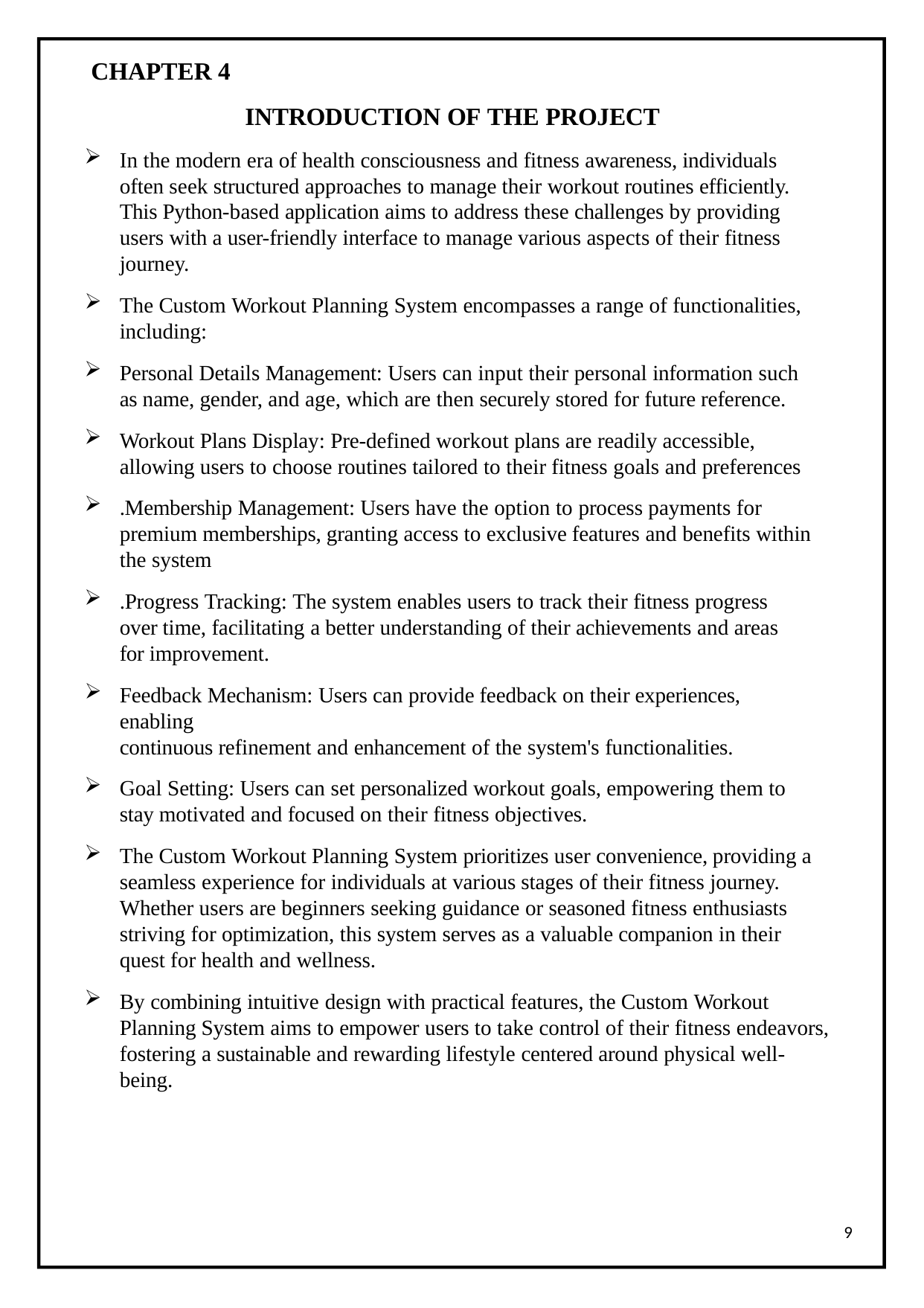

CHAPTER 4
INTRODUCTION OF THE PROJECT
In the modern era of health consciousness and fitness awareness, individuals often seek structured approaches to manage their workout routines efficiently. This Python-based application aims to address these challenges by providing users with a user-friendly interface to manage various aspects of their fitness journey.
The Custom Workout Planning System encompasses a range of functionalities,
including:
Personal Details Management: Users can input their personal information such as name, gender, and age, which are then securely stored for future reference.
Workout Plans Display: Pre-defined workout plans are readily accessible, allowing users to choose routines tailored to their fitness goals and preferences
.Membership Management: Users have the option to process payments for premium memberships, granting access to exclusive features and benefits within the system
.Progress Tracking: The system enables users to track their fitness progress over time, facilitating a better understanding of their achievements and areas for improvement.
Feedback Mechanism: Users can provide feedback on their experiences, enabling
continuous refinement and enhancement of the system's functionalities.
Goal Setting: Users can set personalized workout goals, empowering them to stay motivated and focused on their fitness objectives.
The Custom Workout Planning System prioritizes user convenience, providing a seamless experience for individuals at various stages of their fitness journey. Whether users are beginners seeking guidance or seasoned fitness enthusiasts striving for optimization, this system serves as a valuable companion in their quest for health and wellness.
By combining intuitive design with practical features, the Custom Workout Planning System aims to empower users to take control of their fitness endeavors, fostering a sustainable and rewarding lifestyle centered around physical well-being.
9